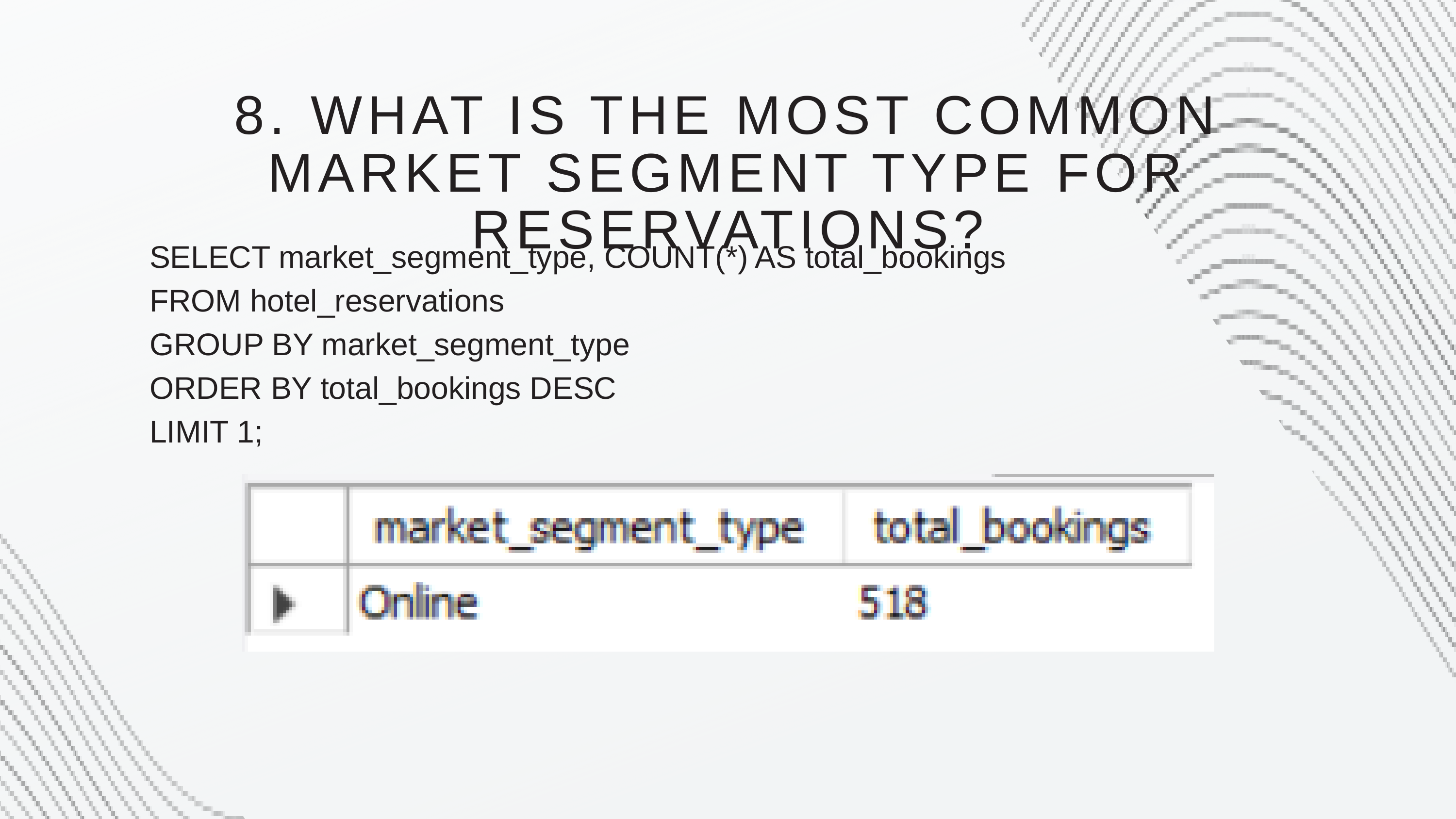

8. WHAT IS THE MOST COMMON MARKET SEGMENT TYPE FOR RESERVATIONS?

SELECT market_segment_type, COUNT(*) AS total_bookings
FROM hotel_reservations
GROUP BY market_segment_type
ORDER BY total_bookings DESC
LIMIT 1;